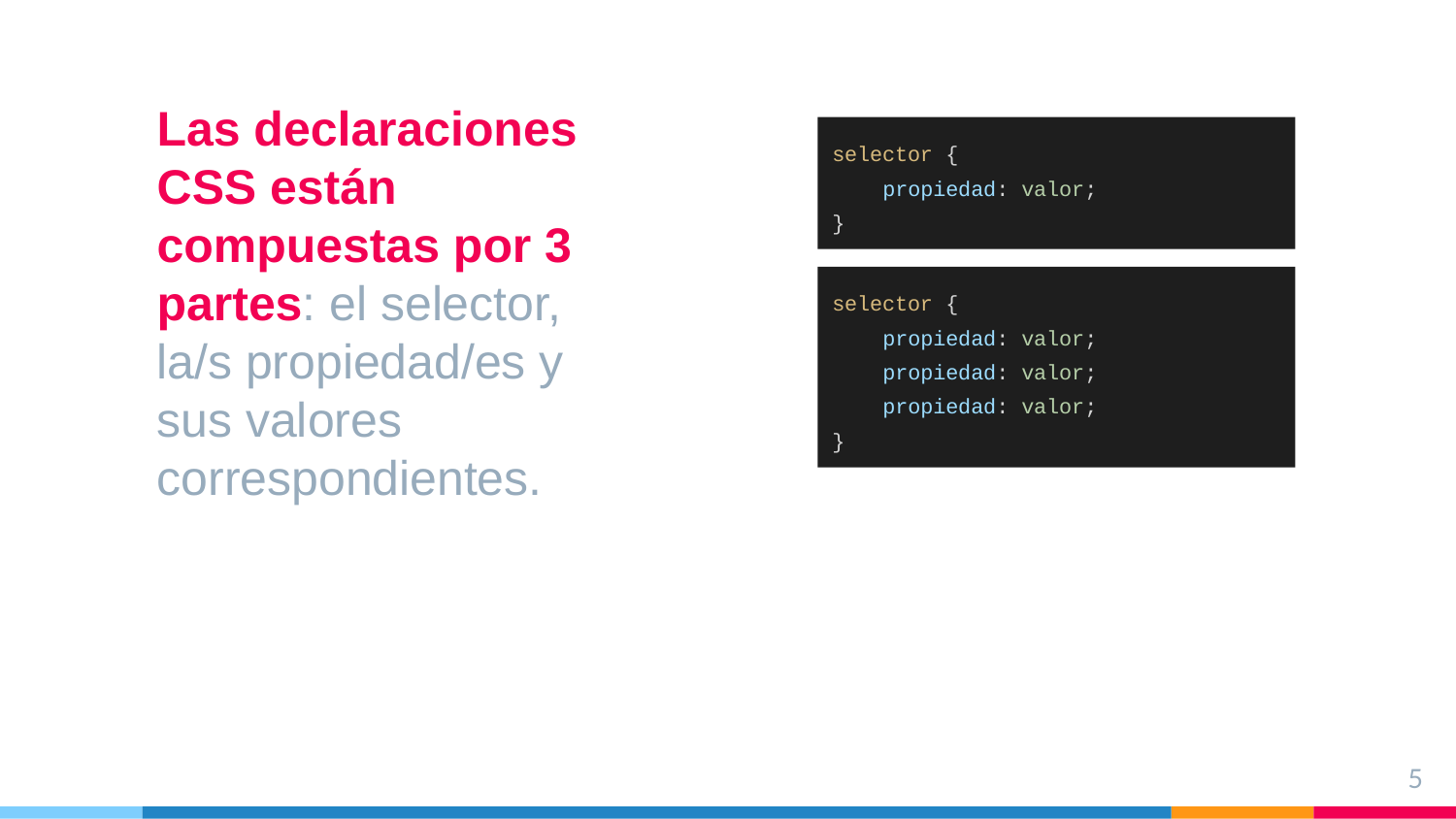

# Las declaraciones CSS están compuestas por 3 partes: el selector, la/s propiedad/es y sus valores correspondientes.

selector {
    propiedad: valor;
}
selector {
    propiedad: valor;
    propiedad: valor;
    propiedad: valor;
}
5